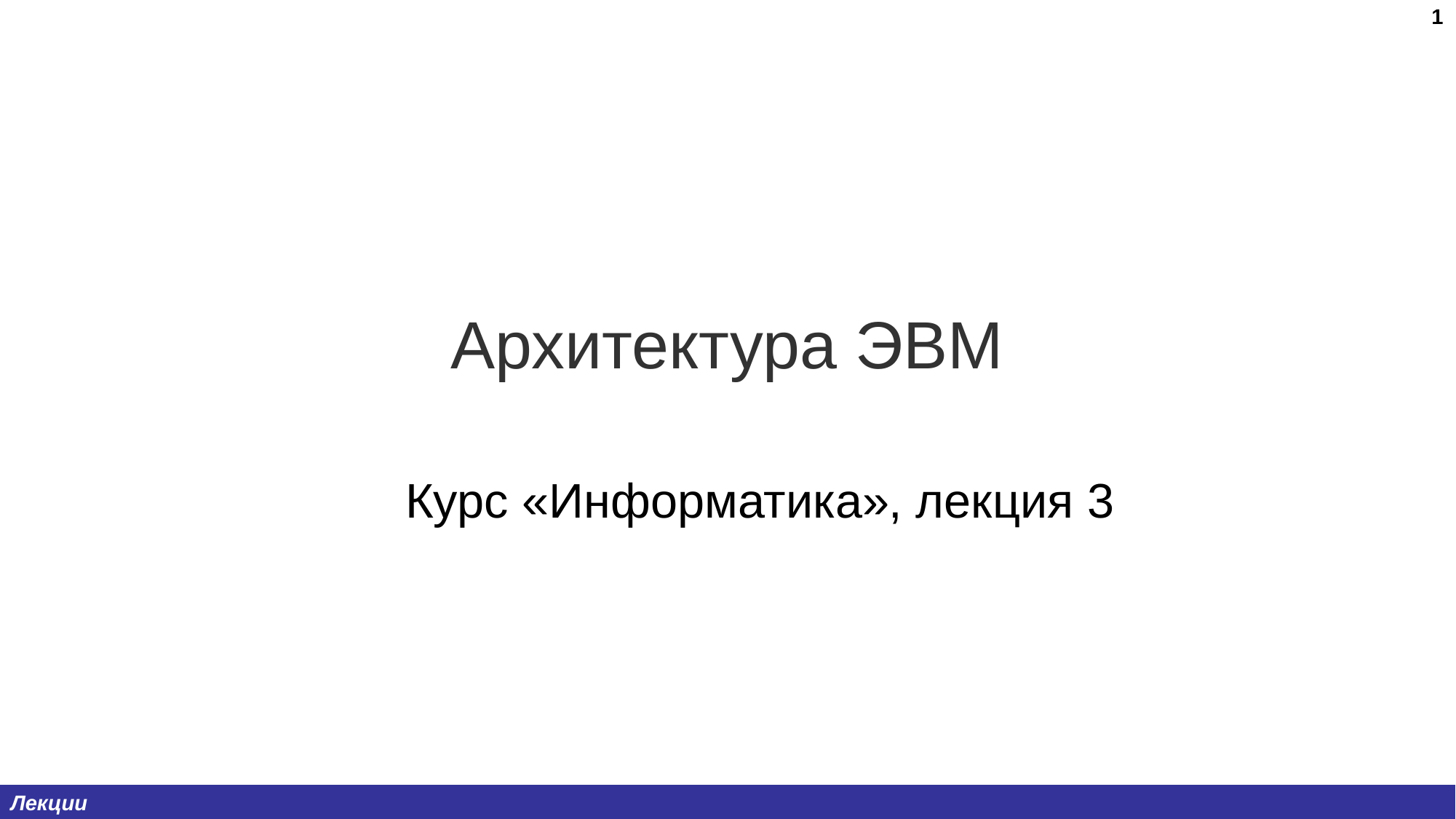

1
# Архитектура ЭВМ
Курс «Информатика», лекция 3